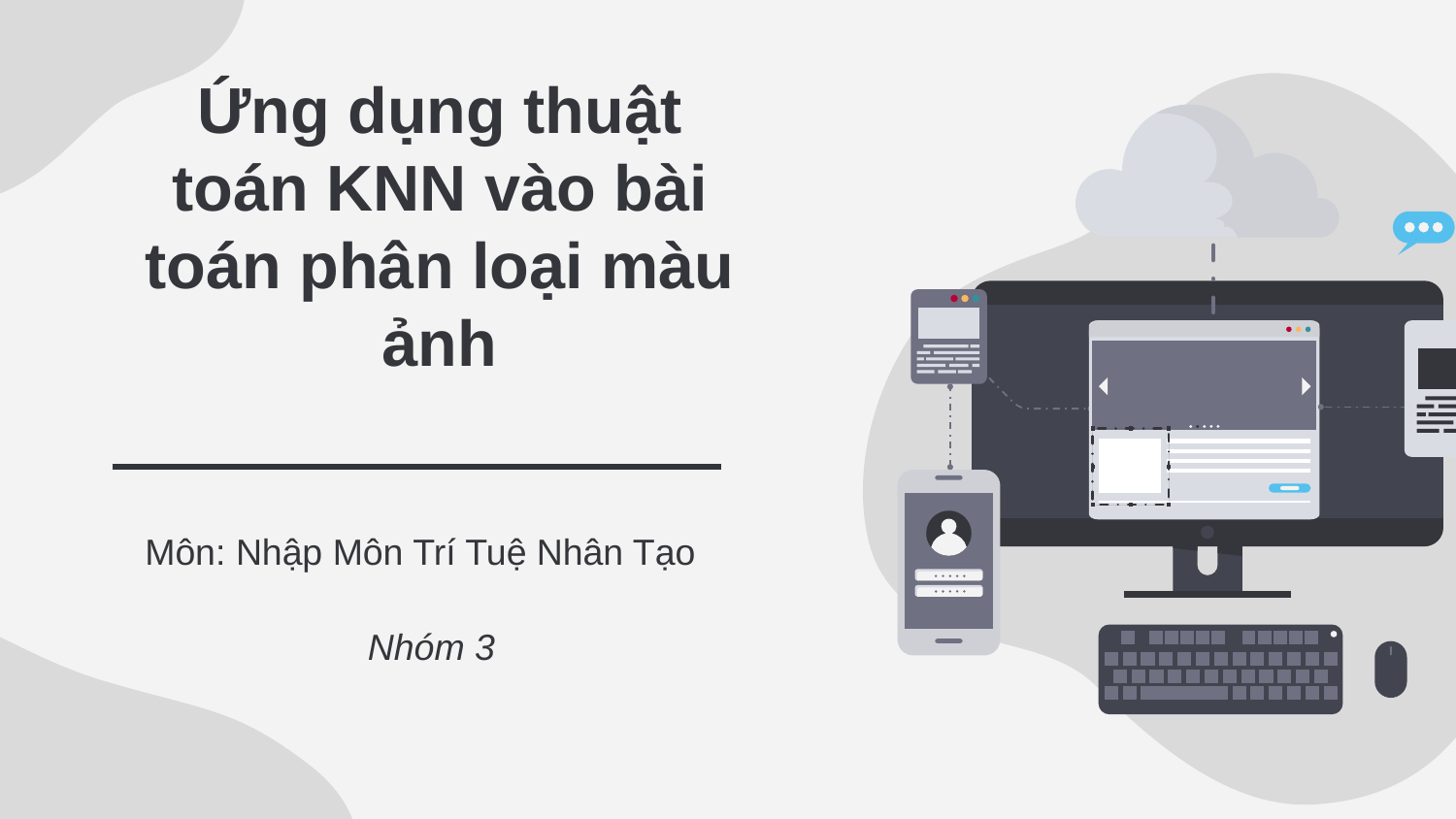

# Ứng dụng thuật toán KNN vào bài toán phân loại màu ảnh

Môn: Nhập Môn Trí Tuệ Nhân Tạo
Nhóm 3

01
02
03